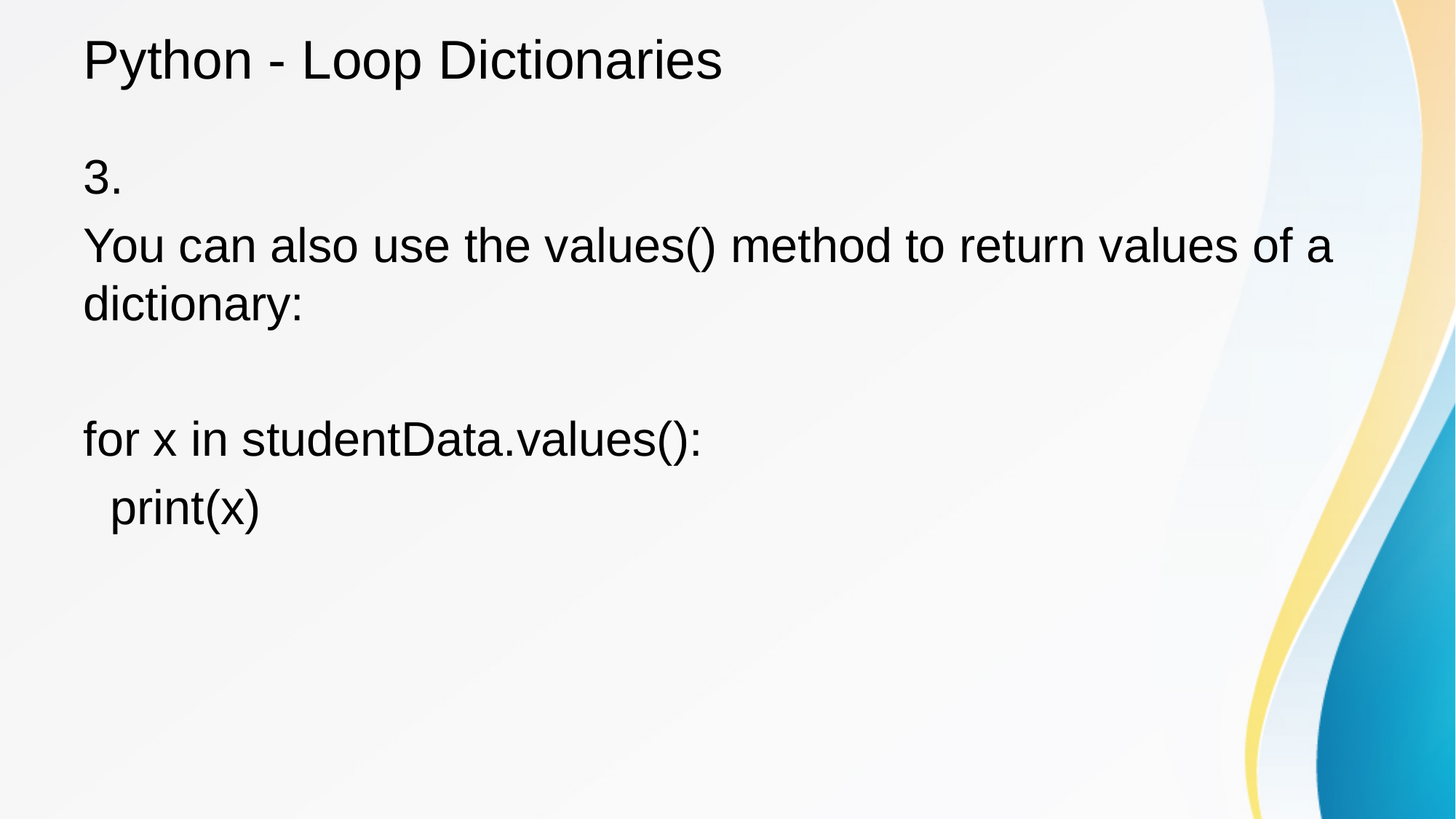

# Python - Loop Dictionaries
3.
You can also use the values() method to return values of a dictionary:

for x in studentData.values():
  print(x)